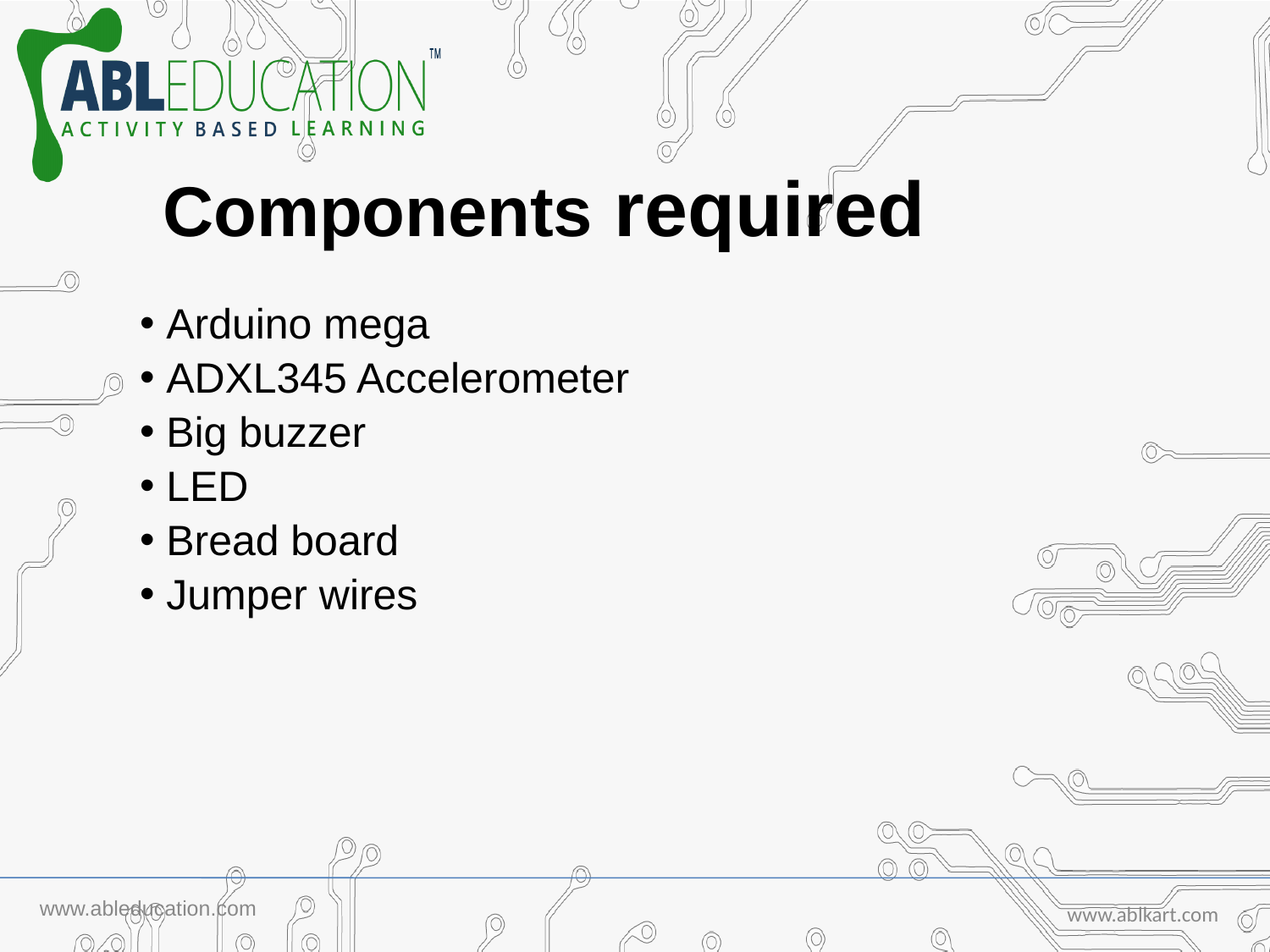

# Components required
 Arduino mega
 ADXL345 Accelerometer
 Big buzzer
 LED
 Bread board
 Jumper wires
www.ableducation.com
www.ablkart.com